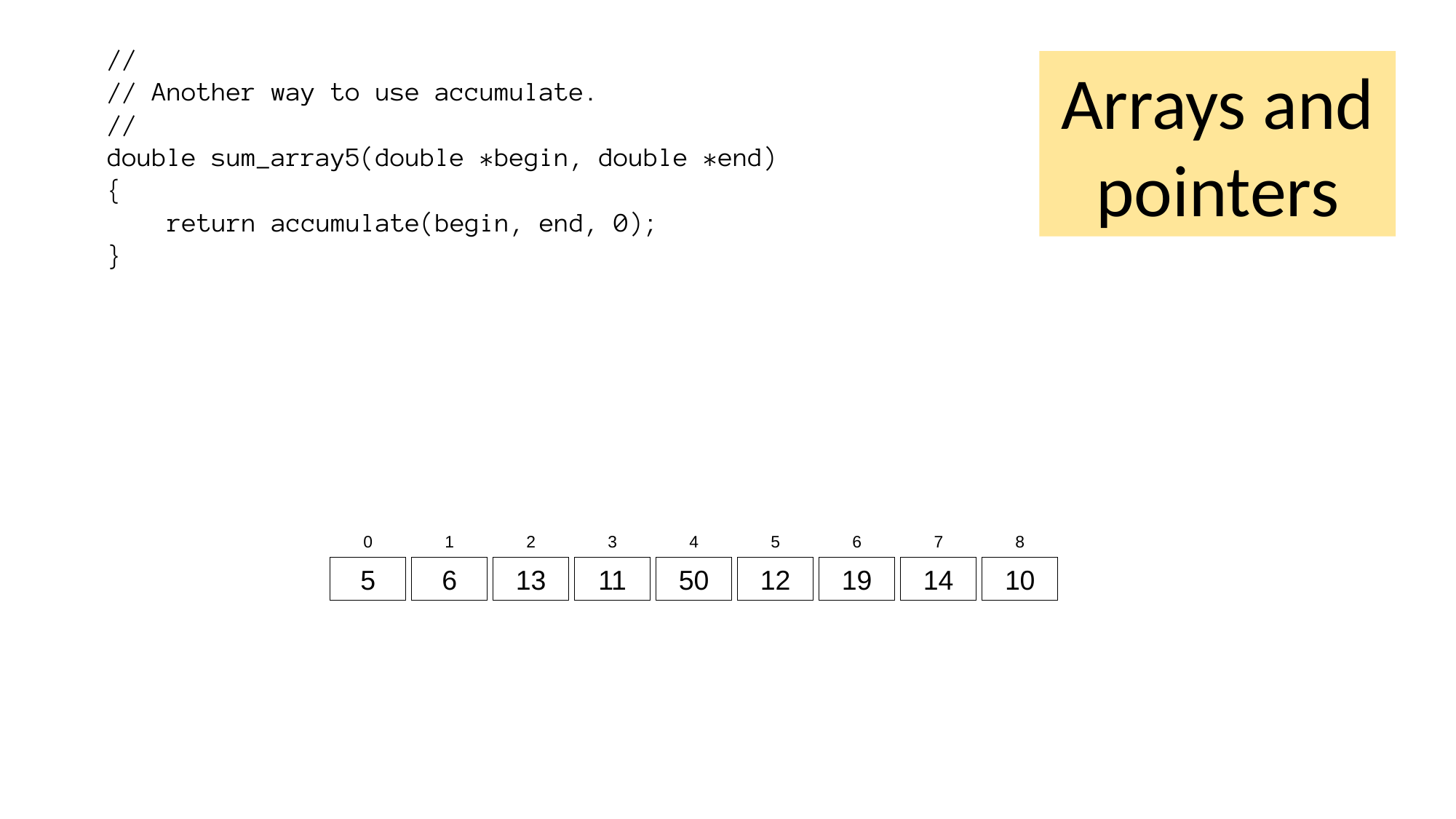

//
// Another way to use accumulate.
//
double sum_array5(double *begin, double *end)
{
    return accumulate(begin, end, 0);
}
Arrays and pointers
0
1
2
3
4
5
6
7
8
5
6
13
11
50
12
19
14
10